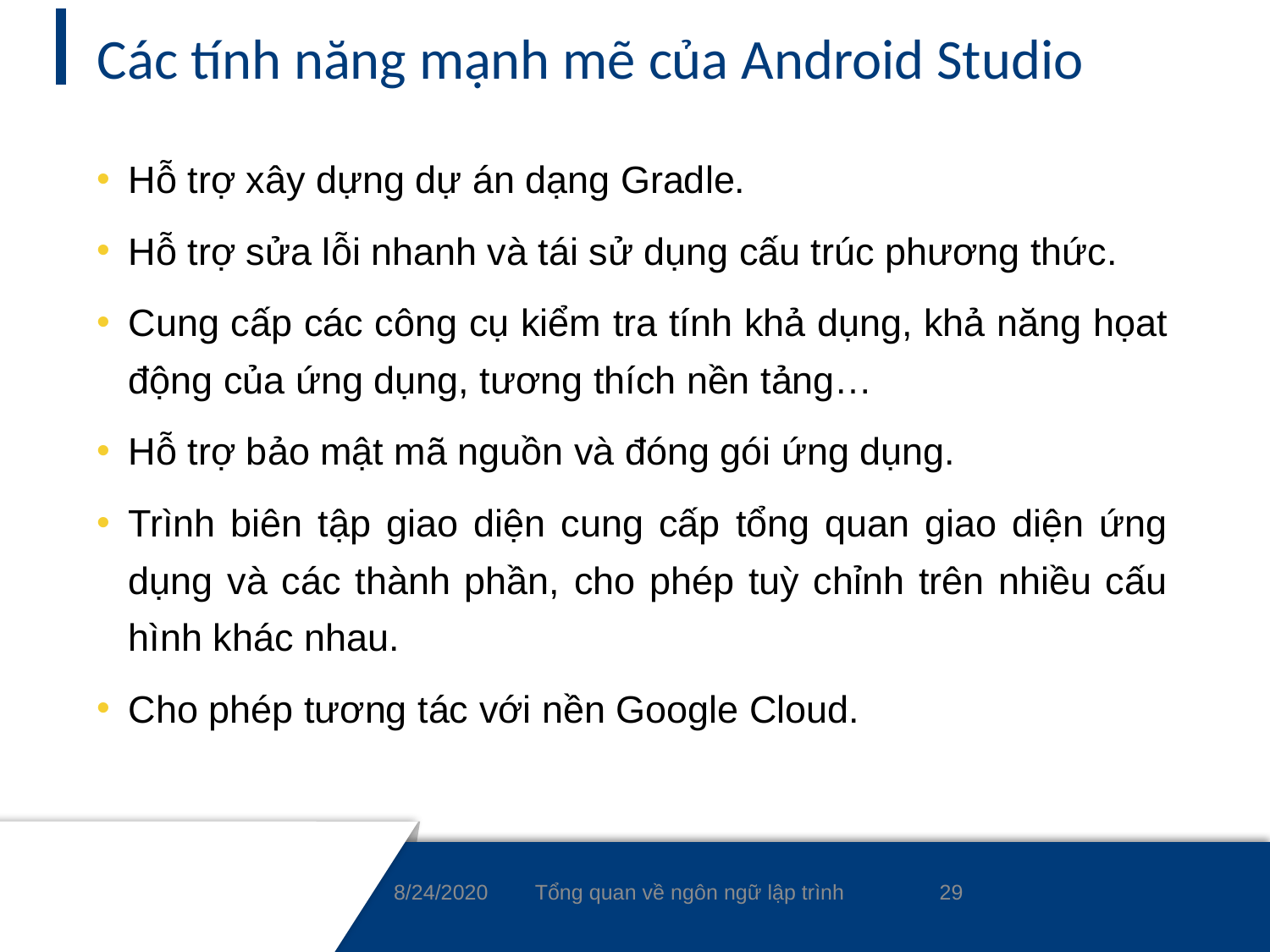

# Các tính năng mạnh mẽ của Android Studio
Hỗ trợ xây dựng dự án dạng Gradle.
Hỗ trợ sửa lỗi nhanh và tái sử dụng cấu trúc phương thức.
Cung cấp các công cụ kiểm tra tính khả dụng, khả năng họat động của ứng dụng, tương thích nền tảng…
Hỗ trợ bảo mật mã nguồn và đóng gói ứng dụng.
Trình biên tập giao diện cung cấp tổng quan giao diện ứng dụng và các thành phần, cho phép tuỳ chỉnh trên nhiều cấu hình khác nhau.
Cho phép tương tác với nền Google Cloud.

29
8/24/2020
Tổng quan về ngôn ngữ lập trình